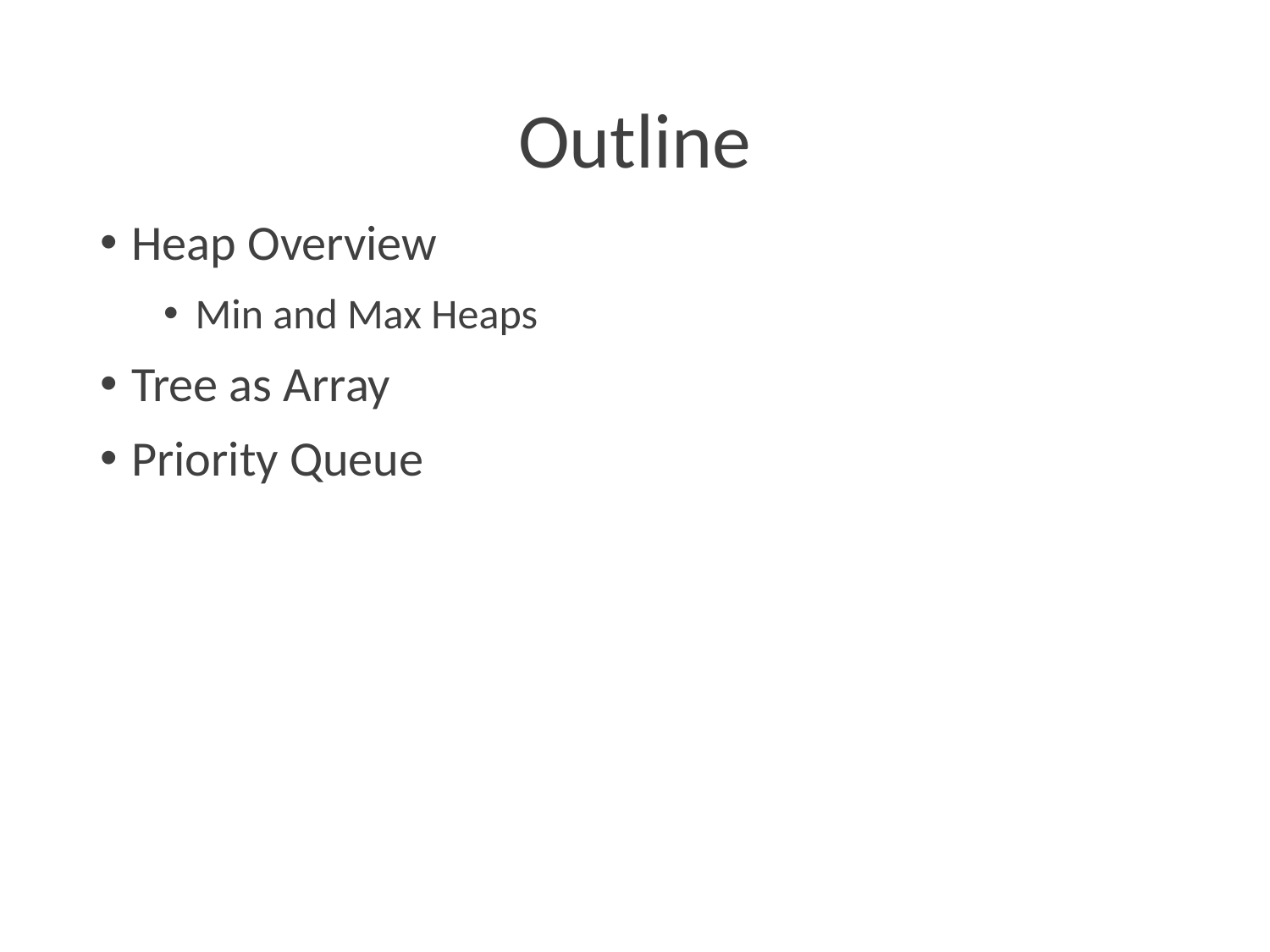

# Outline
Heap Overview
Min and Max Heaps
Tree as Array
Priority Queue